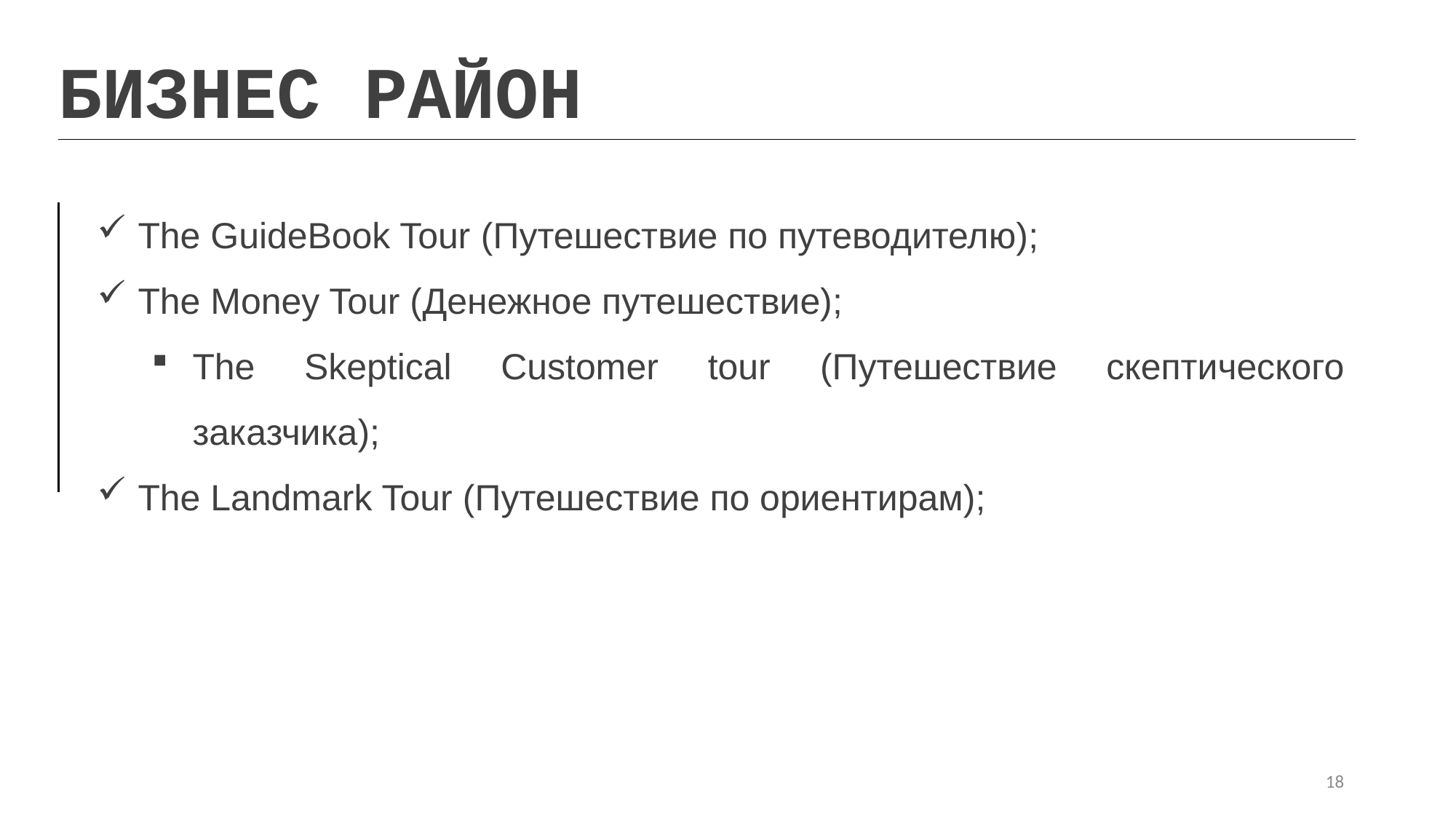

БИЗНЕС РАЙОН
The GuideBook Tour (Путешествие по путеводителю);
The Money Tour (Денежное путешествие);
The Skeptical Customer tour (Путешествие скептического заказчика);
The Landmark Tour (Путешествие по ориентирам);
18